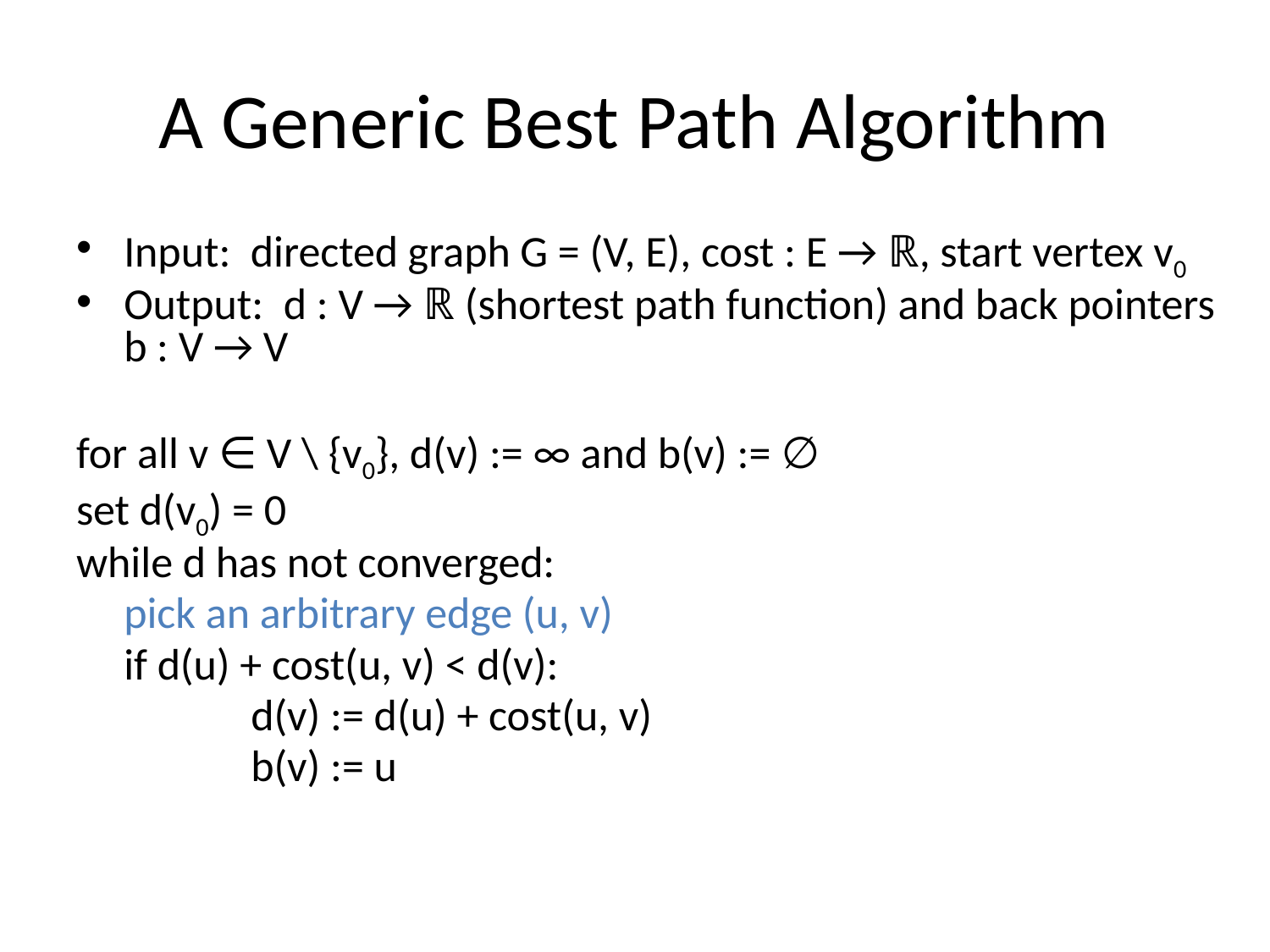

# A Generic Best Path Algorithm
Input:  directed graph G = (V, E), cost : E → ℝ, start vertex v0
Output:  d : V → ℝ (shortest path function) and back pointers b : V → V

for all v ∈ V \ {v0}, d(v) := ∞ and b(v) := ∅
set d(v0) = 0
while d has not converged:
	pick an arbitrary edge (u, v)
	if d(u) + cost(u, v) < d(v):
		d(v) := d(u) + cost(u, v)
		b(v) := u